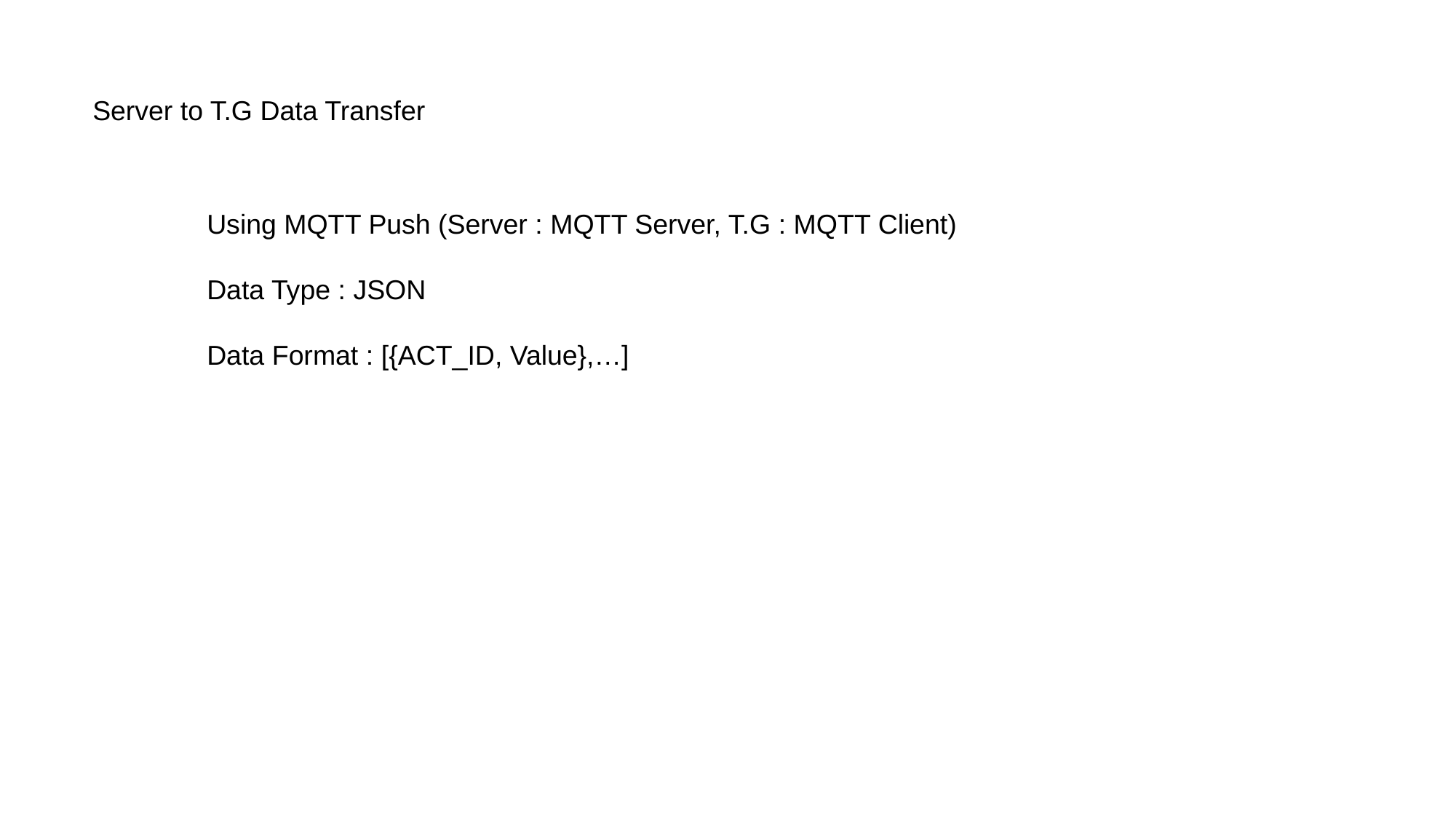

Server to T.G Data Transfer
Using MQTT Push (Server : MQTT Server, T.G : MQTT Client)

Data Type : JSON

Data Format : [{ACT_ID, Value},…]